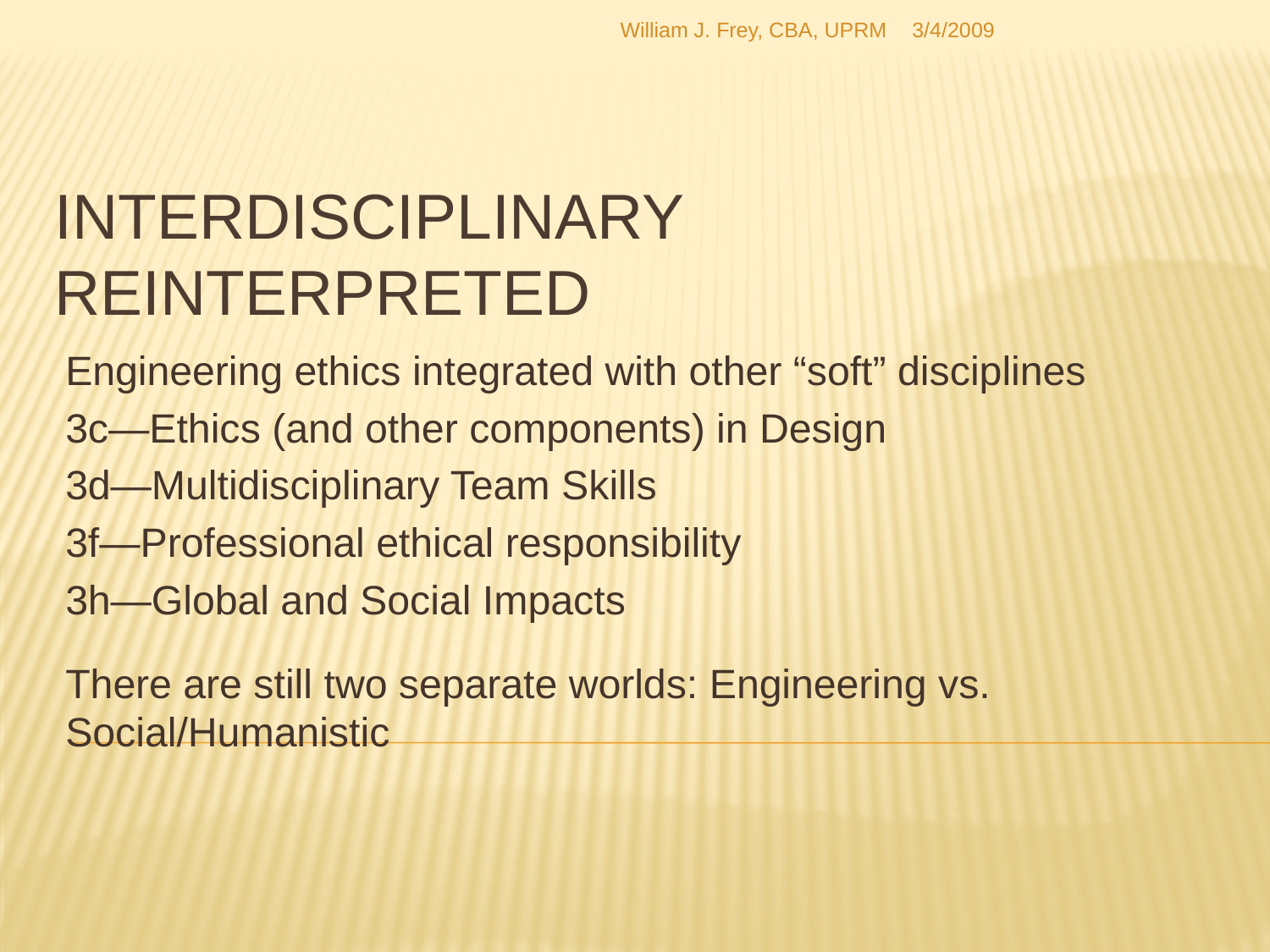

William J. Frey, CBA, UPRM
3/4/2009
# Interdisciplinary reinterpreted
Engineering ethics integrated with other “soft” disciplines
3c—Ethics (and other components) in Design
3d—Multidisciplinary Team Skills
3f—Professional ethical responsibility
3h—Global and Social Impacts

There are still two separate worlds: Engineering vs. Social/Humanistic